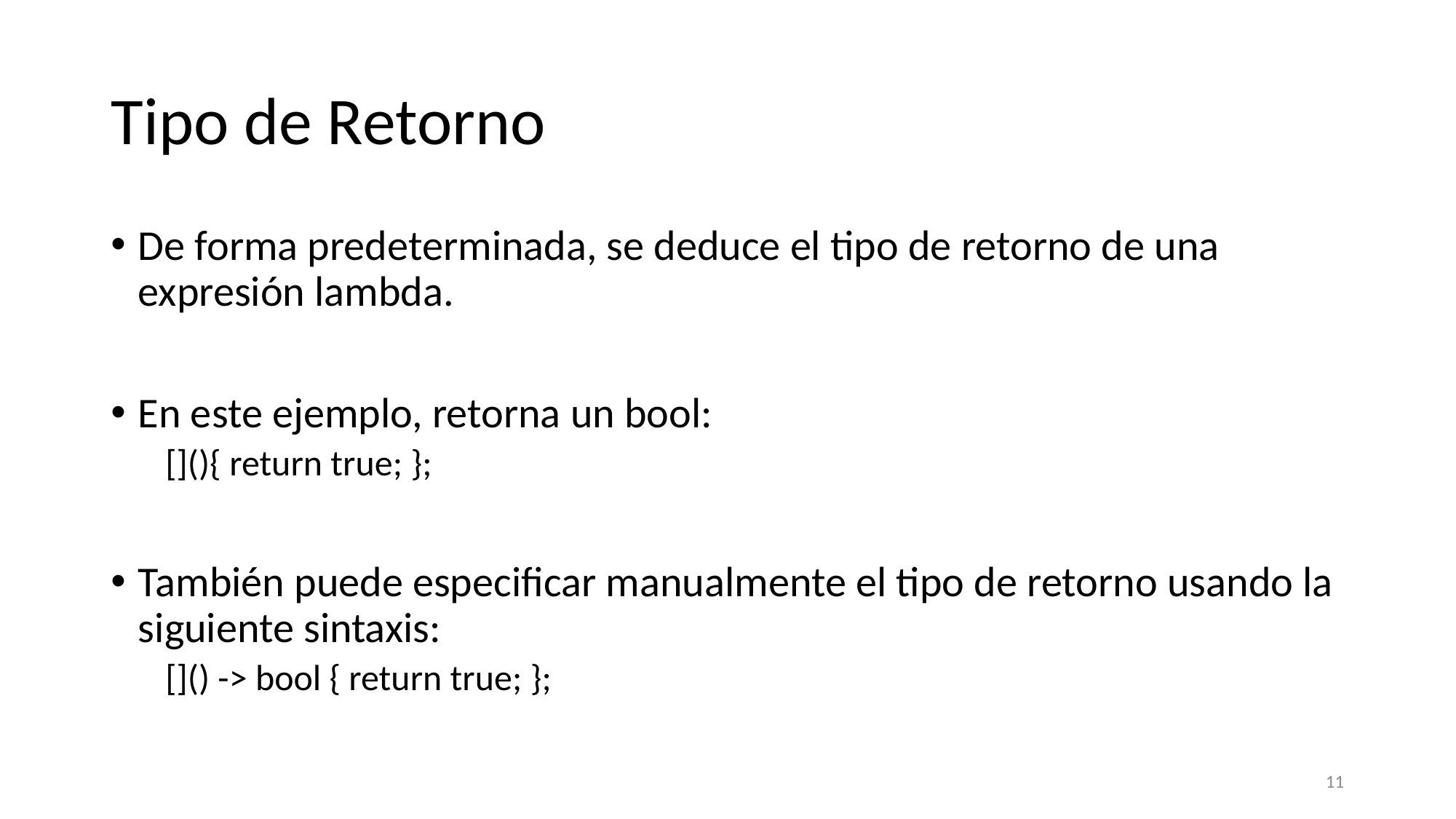

# Tipo de Retorno
De forma predeterminada, se deduce el tipo de retorno de una expresión lambda.

En este ejemplo, retorna un bool:
[](){ return true; };

También puede especificar manualmente el tipo de retorno usando la siguiente sintaxis:
[]() -> bool { return true; };
11